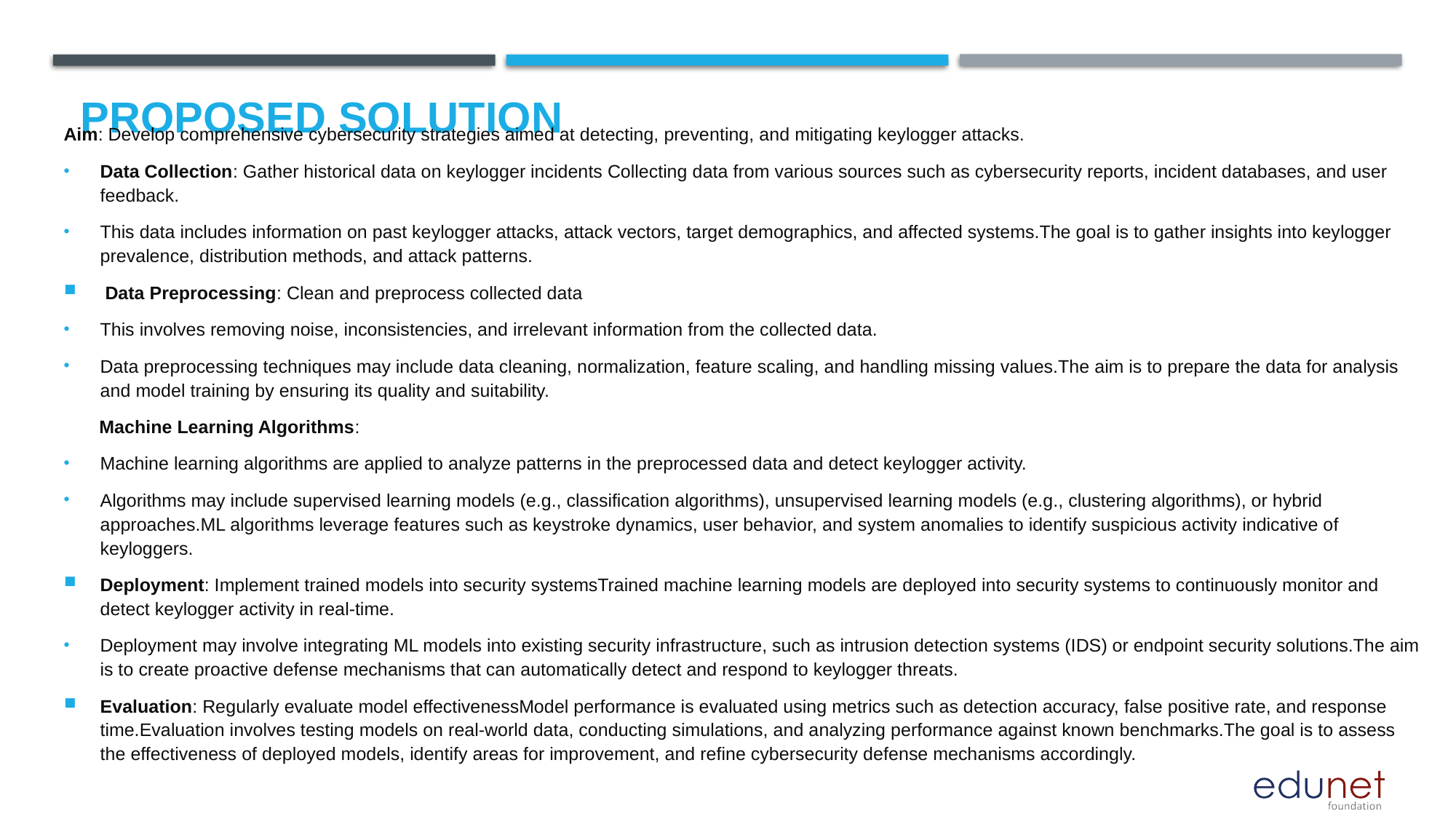

# Proposed Solution

Aim: Develop comprehensive cybersecurity strategies aimed at detecting, preventing, and mitigating keylogger attacks.
Data Collection: Gather historical data on keylogger incidents Collecting data from various sources such as cybersecurity reports, incident databases, and user feedback.
This data includes information on past keylogger attacks, attack vectors, target demographics, and affected systems.The goal is to gather insights into keylogger prevalence, distribution methods, and attack patterns.
 Data Preprocessing: Clean and preprocess collected data
This involves removing noise, inconsistencies, and irrelevant information from the collected data.
Data preprocessing techniques may include data cleaning, normalization, feature scaling, and handling missing values.The aim is to prepare the data for analysis and model training by ensuring its quality and suitability.
       Machine Learning Algorithms:
Machine learning algorithms are applied to analyze patterns in the preprocessed data and detect keylogger activity.
Algorithms may include supervised learning models (e.g., classification algorithms), unsupervised learning models (e.g., clustering algorithms), or hybrid approaches.ML algorithms leverage features such as keystroke dynamics, user behavior, and system anomalies to identify suspicious activity indicative of keyloggers.
Deployment: Implement trained models into security systemsTrained machine learning models are deployed into security systems to continuously monitor and detect keylogger activity in real-time.
Deployment may involve integrating ML models into existing security infrastructure, such as intrusion detection systems (IDS) or endpoint security solutions.The aim is to create proactive defense mechanisms that can automatically detect and respond to keylogger threats.
Evaluation: Regularly evaluate model effectivenessModel performance is evaluated using metrics such as detection accuracy, false positive rate, and response time.Evaluation involves testing models on real-world data, conducting simulations, and analyzing performance against known benchmarks.The goal is to assess the effectiveness of deployed models, identify areas for improvement, and refine cybersecurity defense mechanisms accordingly.